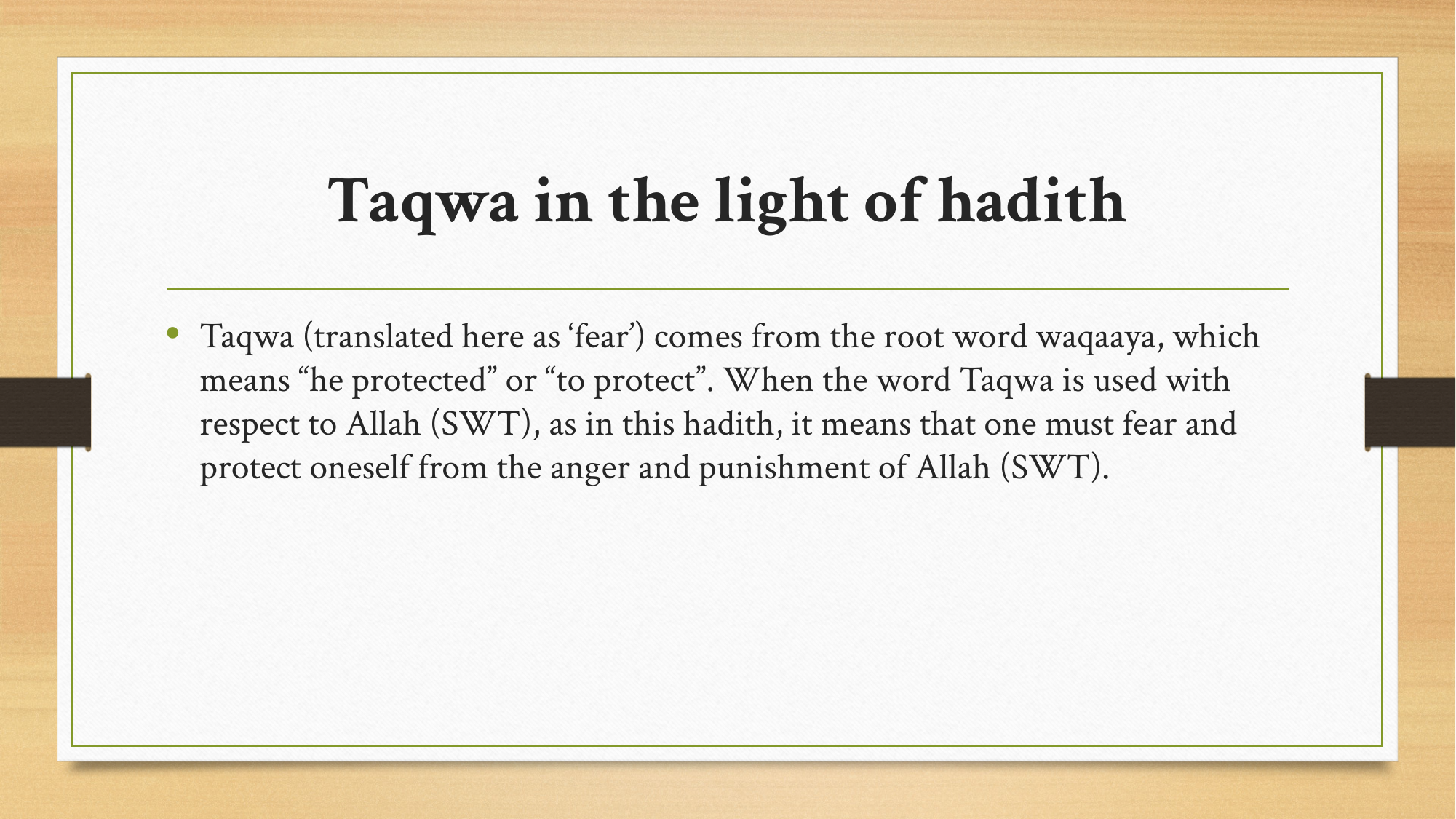

# Taqwa in the light of hadith
Taqwa (translated here as ‘fear’) comes from the root word waqaaya, which means “he protected” or “to protect”. When the word Taqwa is used with respect to Allah (SWT), as in this hadith, it means that one must fear and protect oneself from the anger and punishment of Allah (SWT).